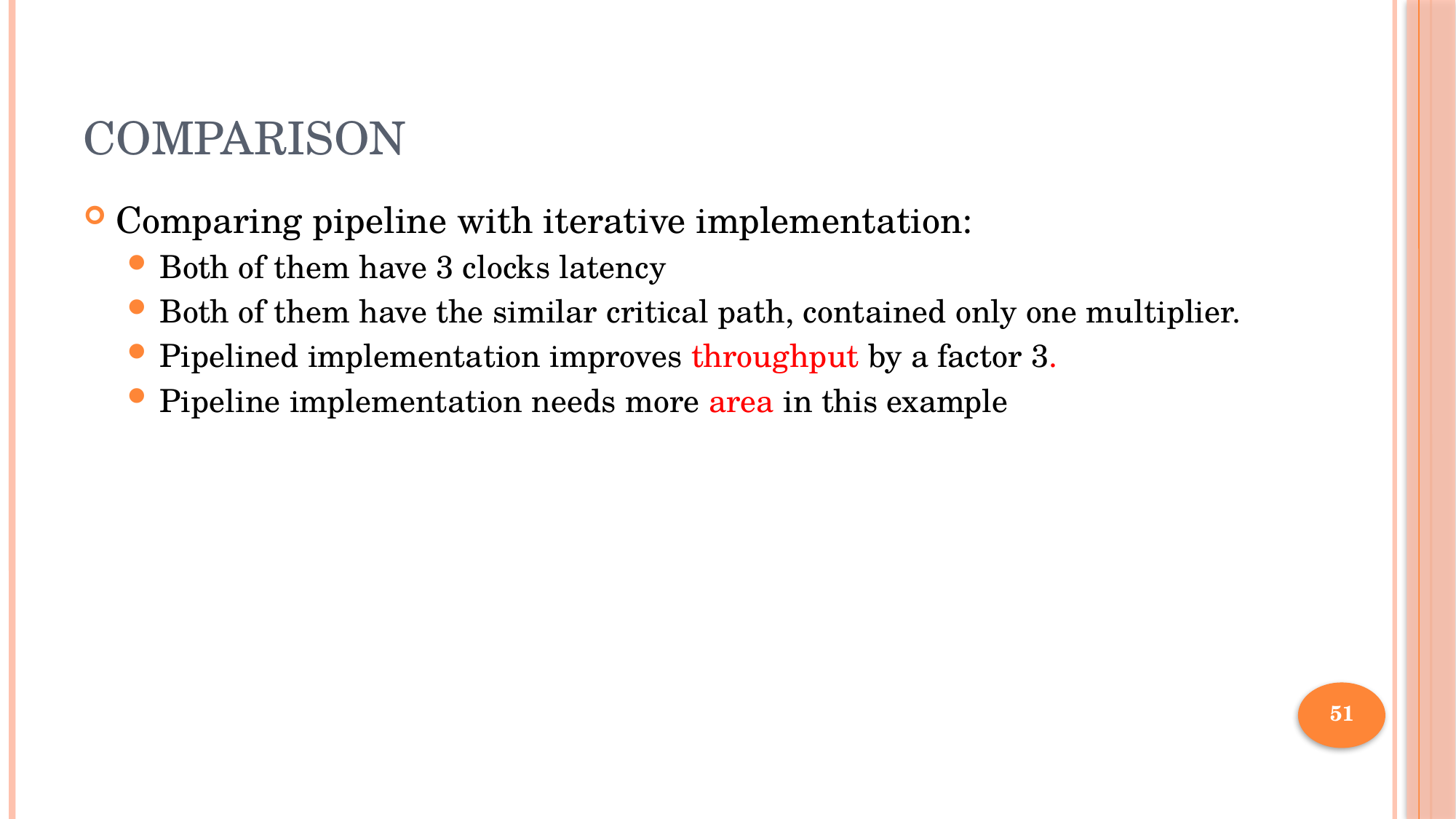

# Comparison
Comparing pipeline with iterative implementation:
Both of them have 3 clocks latency
Both of them have the similar critical path, contained only one multiplier.
Pipelined implementation improves throughput by a factor 3.
Pipeline implementation needs more area in this example

51